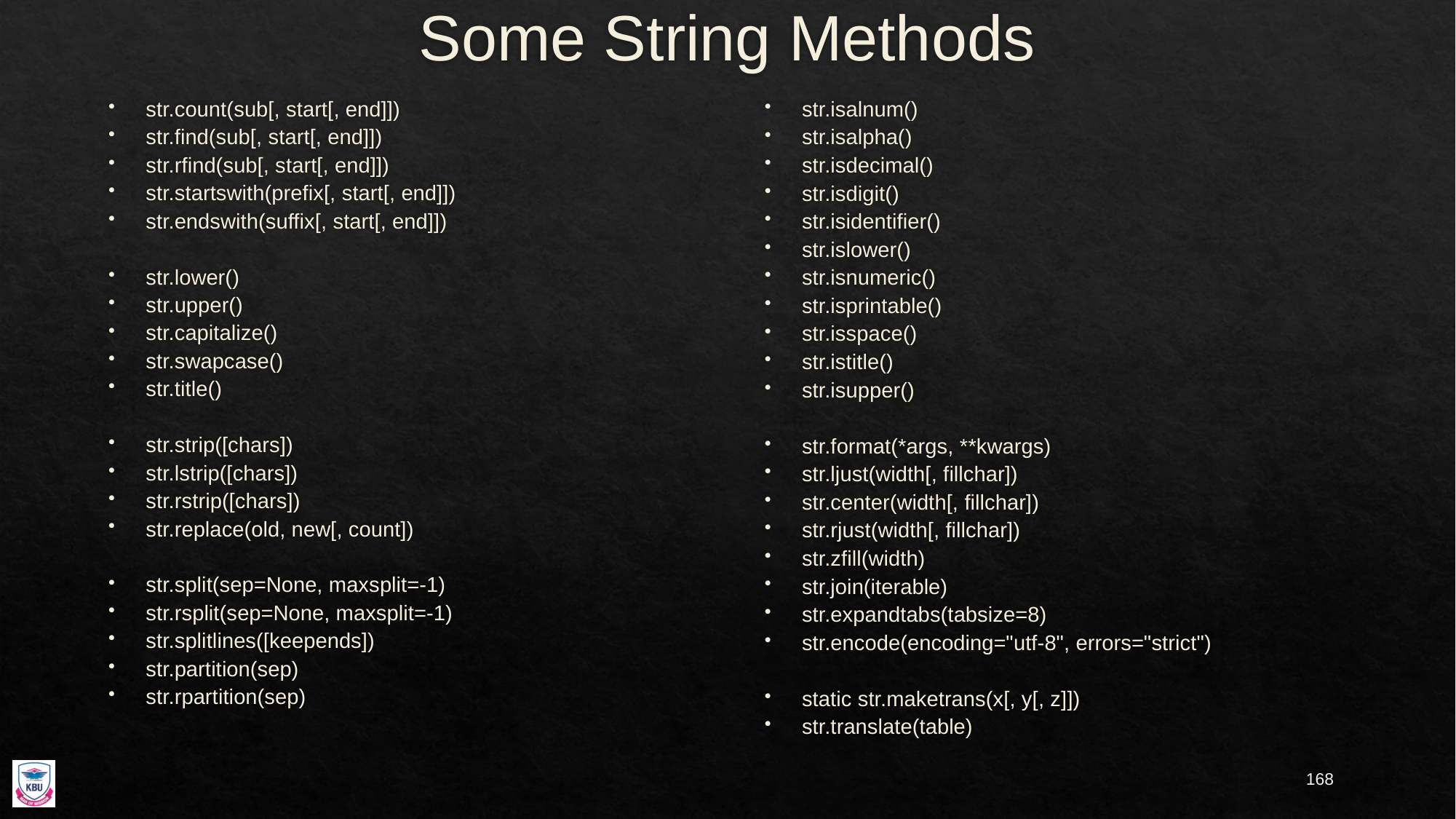

# Some String Methods
str.count(sub[, start[, end]])
str.find(sub[, start[, end]])
str.rfind(sub[, start[, end]])
str.startswith(prefix[, start[, end]])
str.endswith(suffix[, start[, end]])

str.lower()
str.upper()
str.capitalize()
str.swapcase()
str.title()

str.strip([chars])
str.lstrip([chars])
str.rstrip([chars])
str.replace(old, new[, count])

str.split(sep=None, maxsplit=-1)
str.rsplit(sep=None, maxsplit=-1)
str.splitlines([keepends])
str.partition(sep)
str.rpartition(sep)
str.isalnum()
str.isalpha()
str.isdecimal()
str.isdigit()
str.isidentifier()
str.islower()
str.isnumeric()
str.isprintable()
str.isspace()
str.istitle()
str.isupper()

str.format(*args, **kwargs)
str.ljust(width[, fillchar])
str.center(width[, fillchar])
str.rjust(width[, fillchar])
str.zfill(width)
str.join(iterable)
str.expandtabs(tabsize=8)
str.encode(encoding="utf-8", errors="strict")

static str.maketrans(x[, y[, z]])
str.translate(table)
168